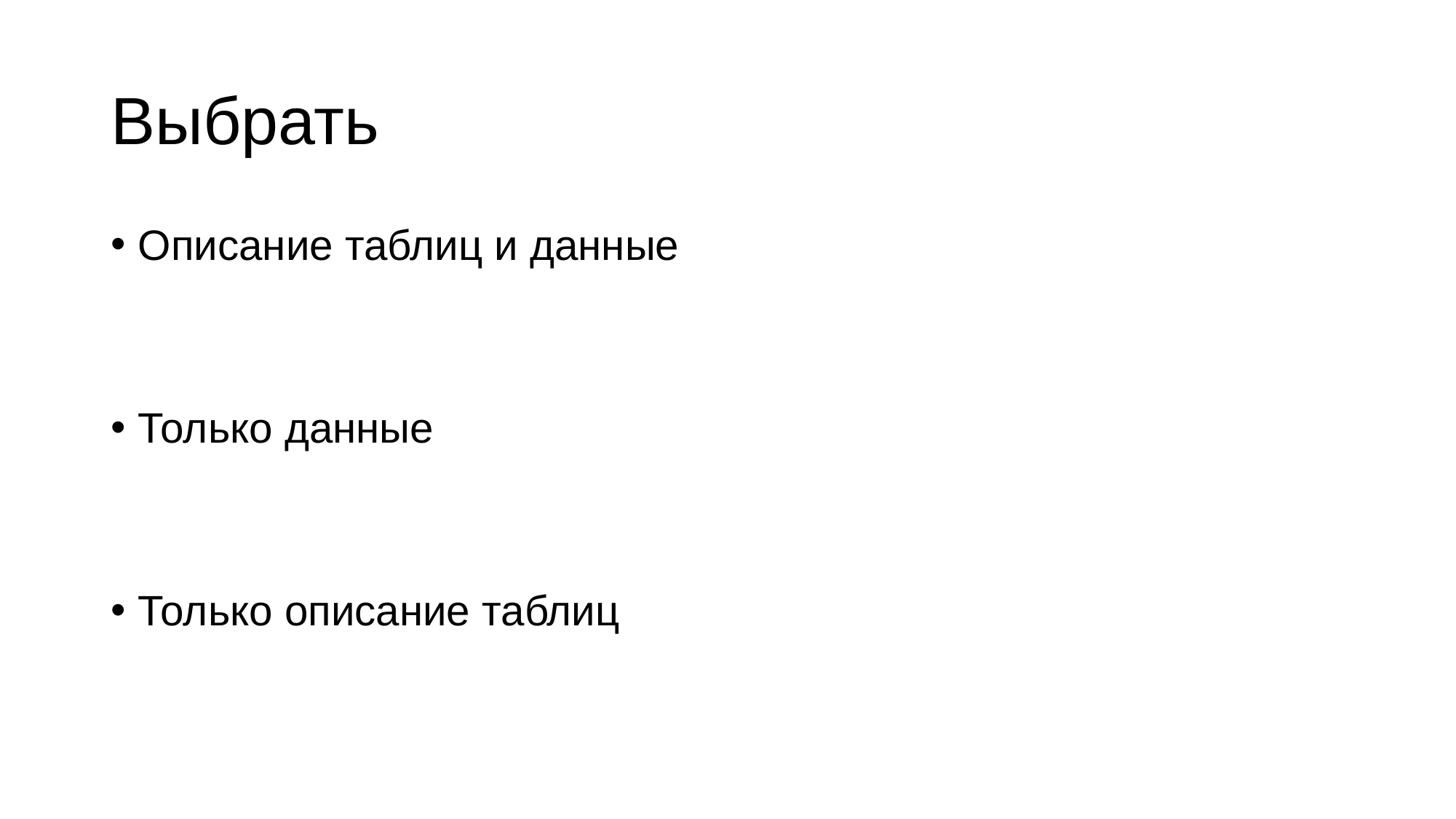

# Выбрать
Описание таблиц и данные

Только данные

Только описание таблиц